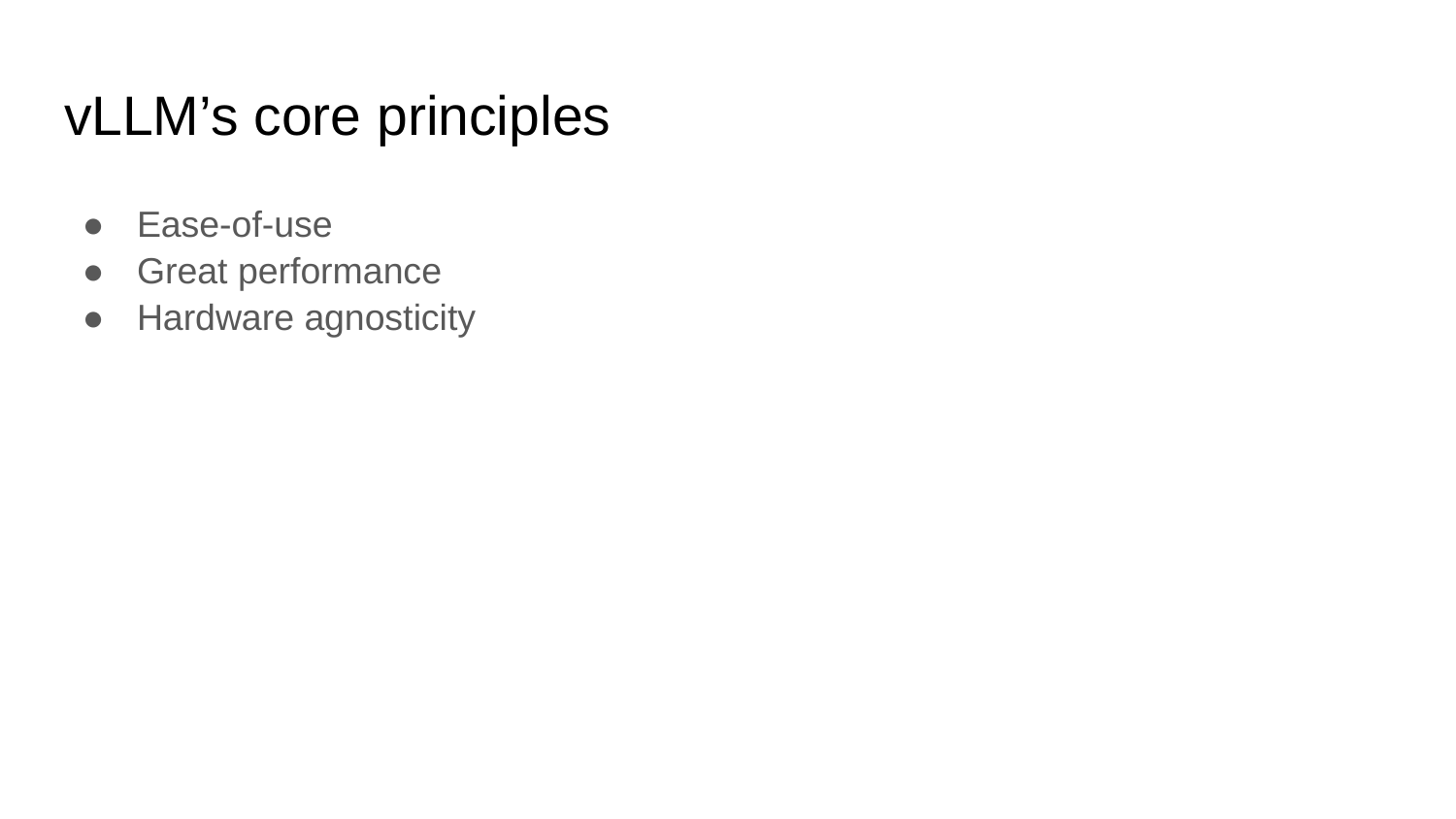

# vLLM’s core principles
Ease-of-use
Great performance
Hardware agnosticity